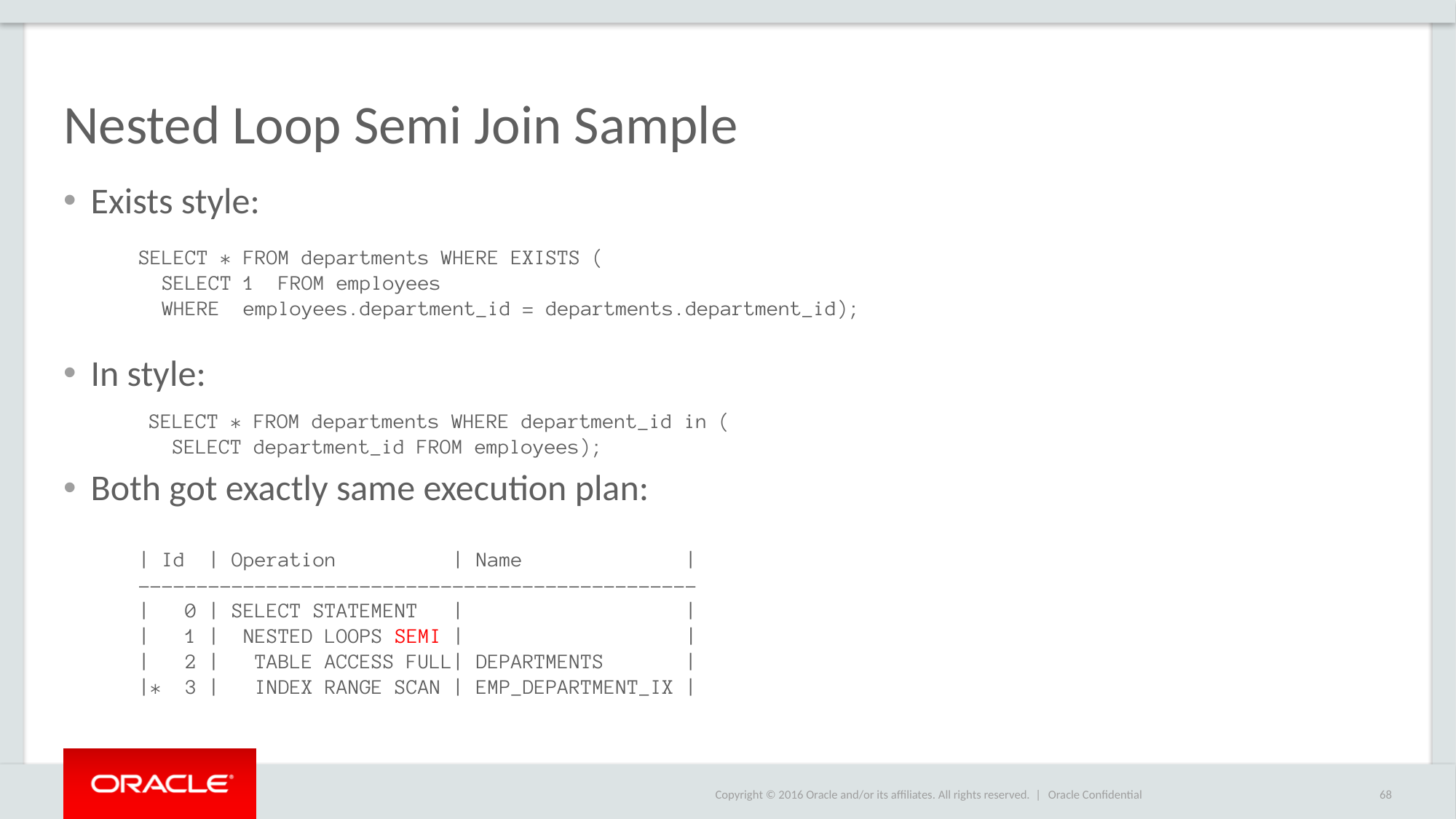

# Nested Loop Semi Join Sample
Exists style:

In style:

Both got exactly same execution plan:
SELECT * FROM departments WHERE EXISTS (
  SELECT 1  FROM employees
  WHERE  employees.department_id = departments.department_id);
SELECT * FROM departments WHERE department_id in (
  SELECT department_id FROM employees);
| Id  | Operation          | Name              |
------------------------------------------------
|   0 | SELECT STATEMENT   |                   |
|   1 |  NESTED LOOPS SEMI |                   |
|   2 |   TABLE ACCESS FULL| DEPARTMENTS       |
|*  3 |   INDEX RANGE SCAN | EMP_DEPARTMENT_IX |
Oracle Confidential
68